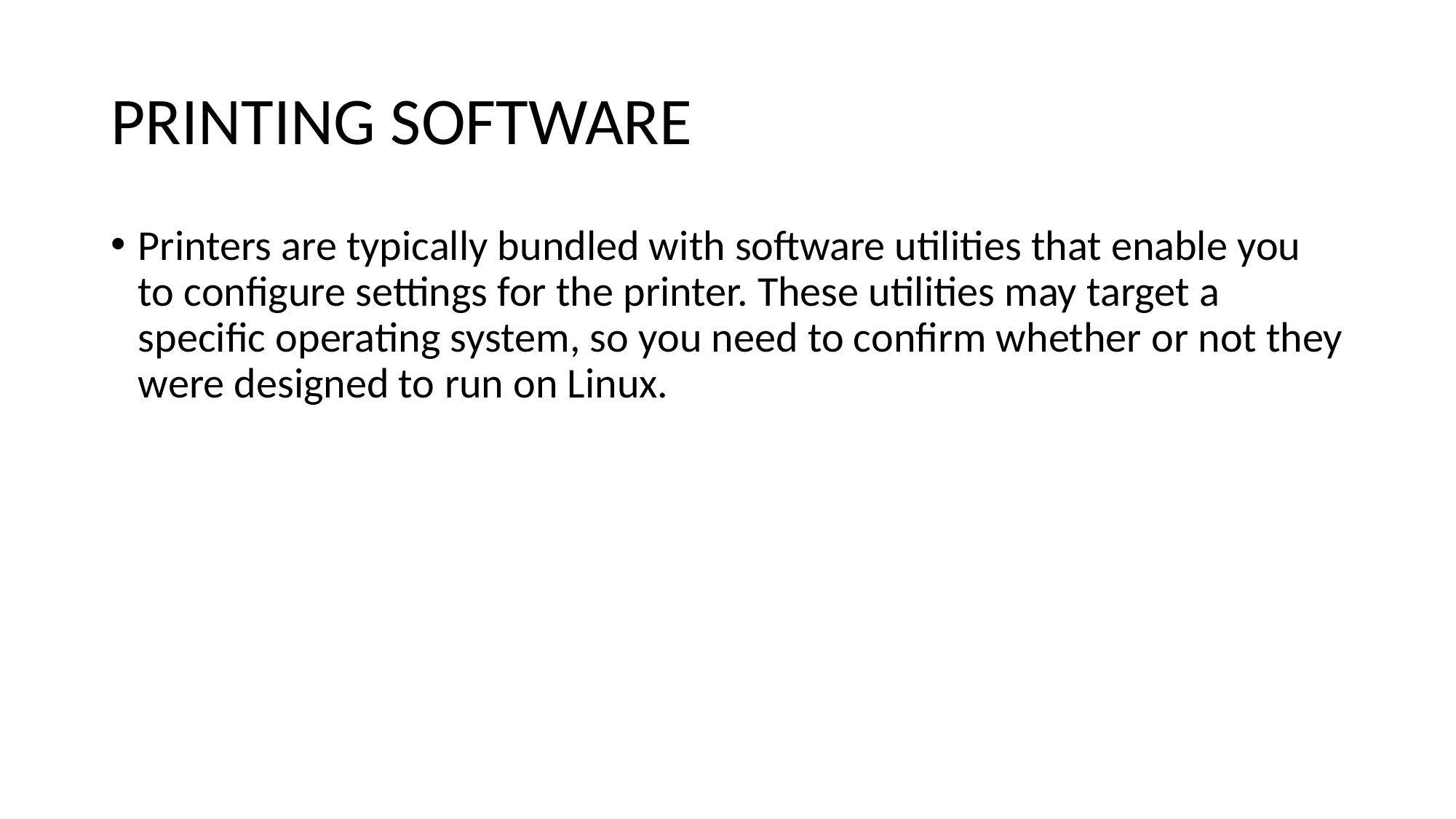

# PRINTING SOFTWARE
Printers are typically bundled with software utilities that enable you to configure settings for the printer. These utilities may target a specific operating system, so you need to confirm whether or not they were designed to run on Linux.